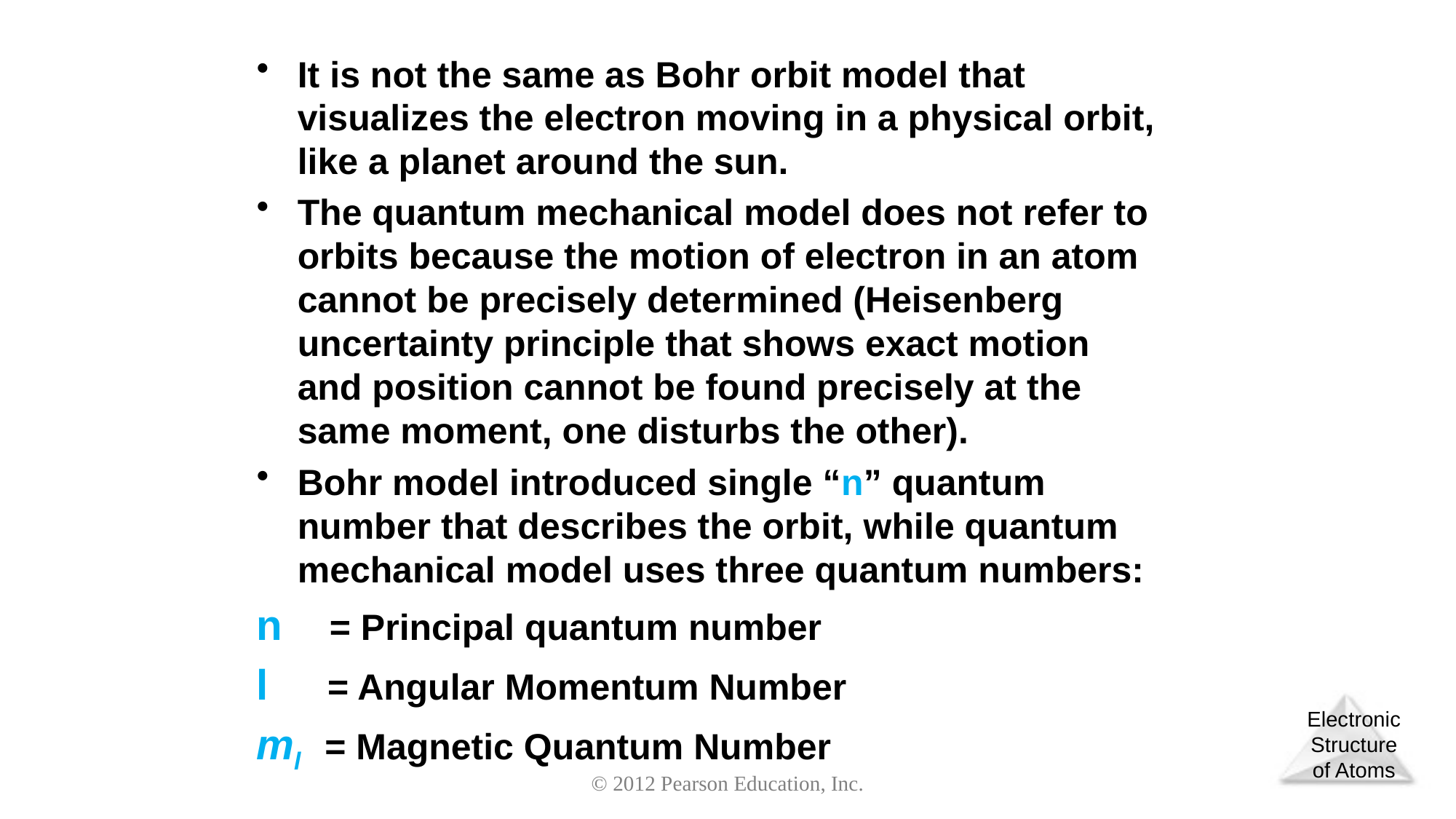

It is not the same as Bohr orbit model that visualizes the electron moving in a physical orbit, like a planet around the sun.
The quantum mechanical model does not refer to orbits because the motion of electron in an atom cannot be precisely determined (Heisenberg uncertainty principle that shows exact motion and position cannot be found precisely at the same moment, one disturbs the other).
Bohr model introduced single “n” quantum number that describes the orbit, while quantum mechanical model uses three quantum numbers:
n    = Principal quantum number
l     = Angular Momentum Number
ml  = Magnetic Quantum Number
© 2012 Pearson Education, Inc.